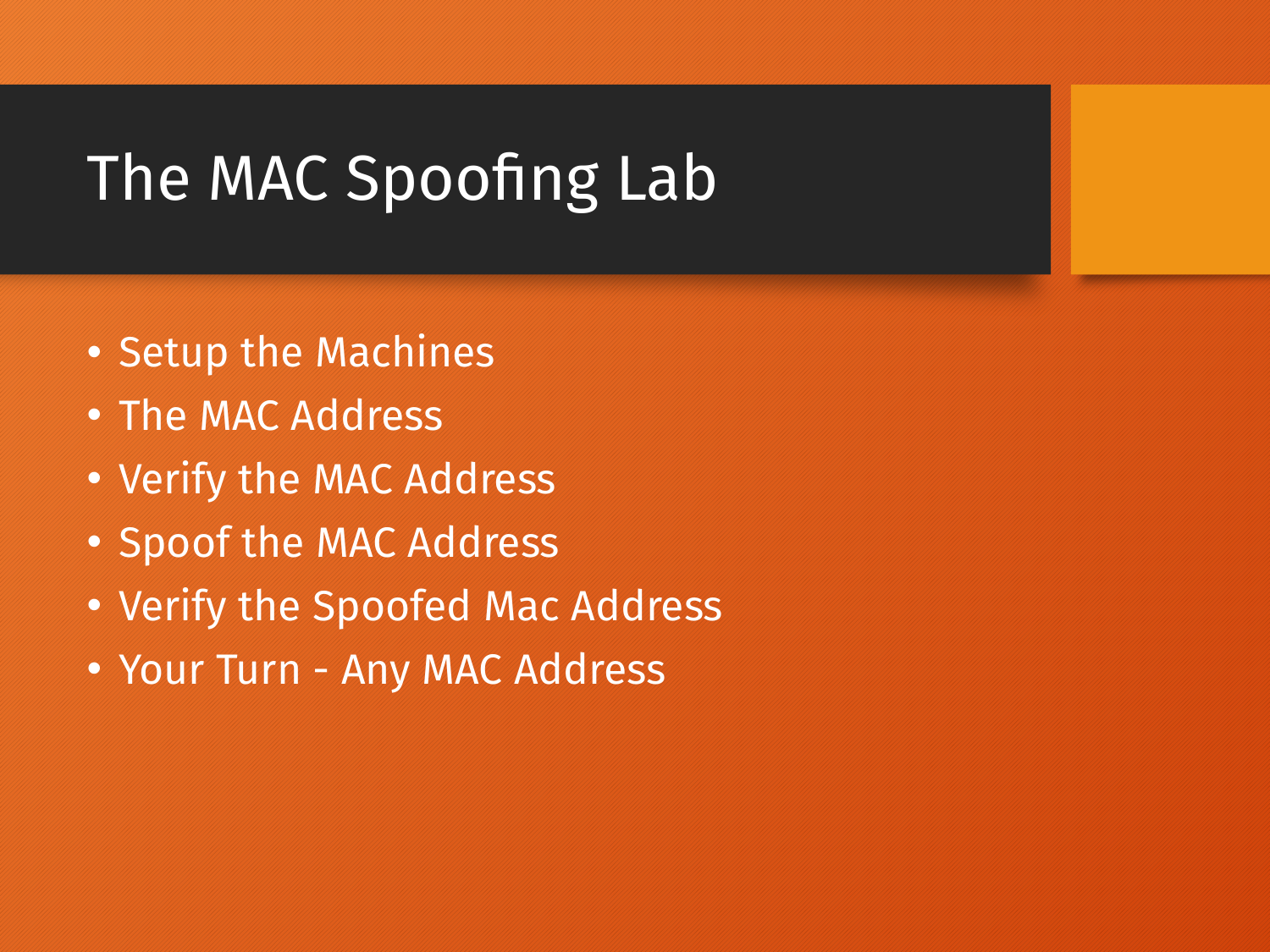

# The MAC Spoofing Lab
Setup the Machines
The MAC Address
Verify the MAC Address
Spoof the MAC Address
Verify the Spoofed Mac Address
Your Turn - Any MAC Address